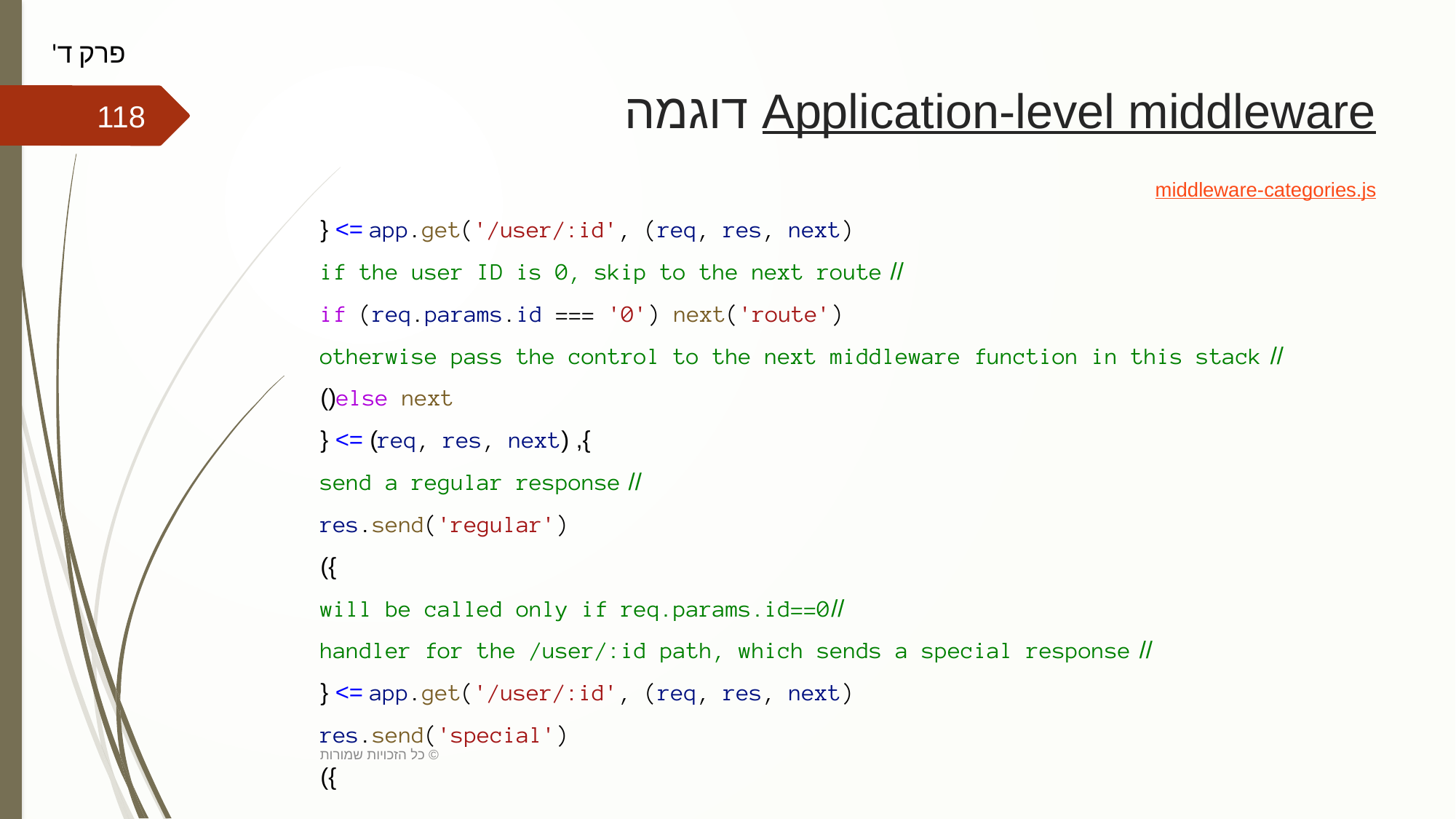

פרק ד'
# Application-level middleware דוגמה
118
middleware-categories.js
app.get('/user/:id', (req, res, next) => {
    // if the user ID is 0, skip to the next route
    if (req.params.id === '0') next('route')
    // otherwise pass the control to the next middleware function in this stack
    else next()
}, (req, res, next) => {
    // send a regular response
    res.send('regular')
})
//will be called only if req.params.id==0
// handler for the /user/:id path, which sends a special response
app.get('/user/:id', (req, res, next) => {
    res.send('special')
})

כל הזכויות שמורות ©